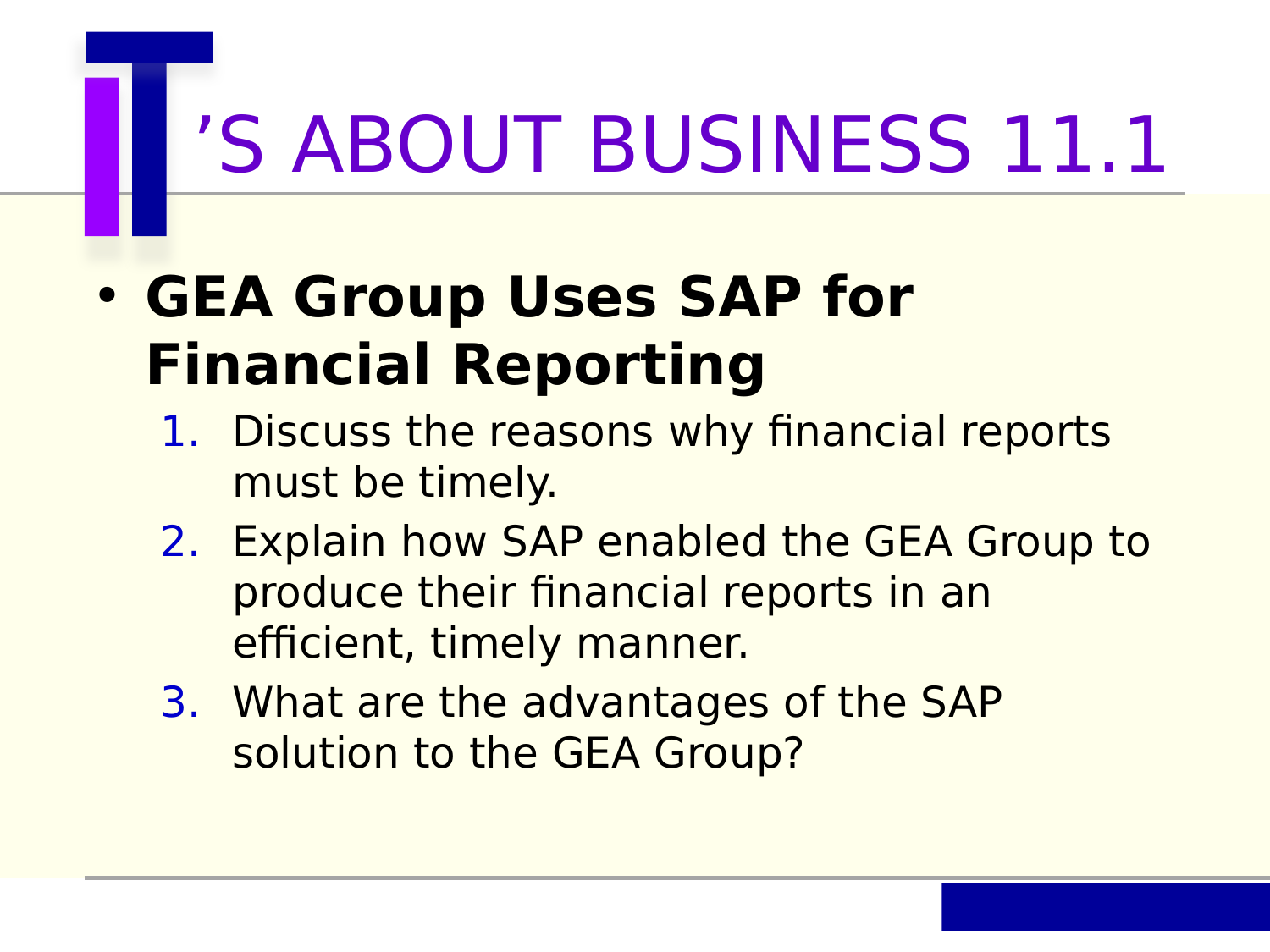

’S ABOUT BUSINESS 11.1
GEA Group Uses SAP for Financial Reporting
Discuss the reasons why financial reports must be timely.
Explain how SAP enabled the GEA Group to produce their financial reports in an efficient, timely manner.
What are the advantages of the SAP solution to the GEA Group?